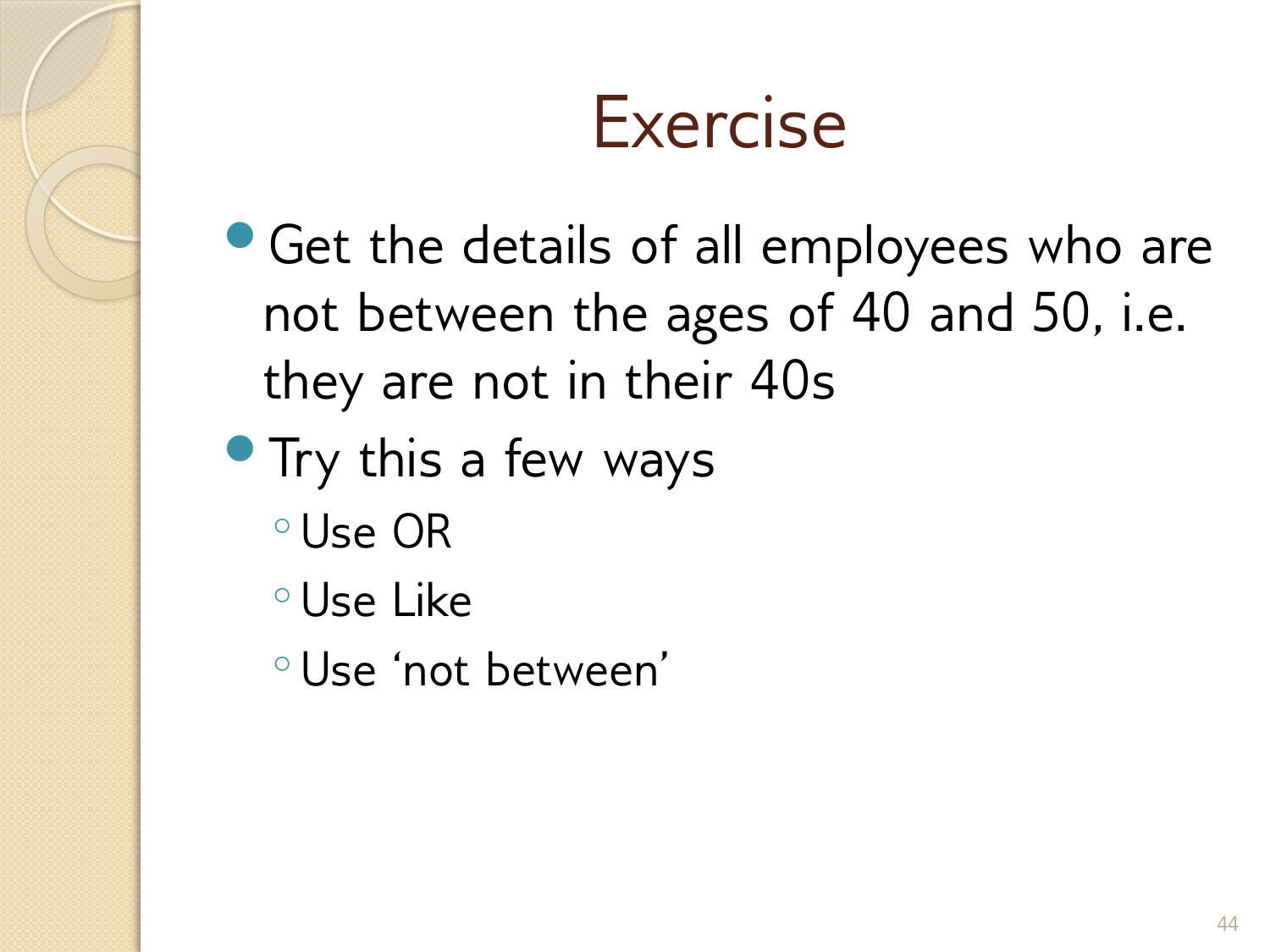

# Exercise
Get the details of all employees who are not between the ages of 40 and 50, i.e. they are not in their 40s
Try this a few ways
Use OR
Use Like
Use ‘not between’

44